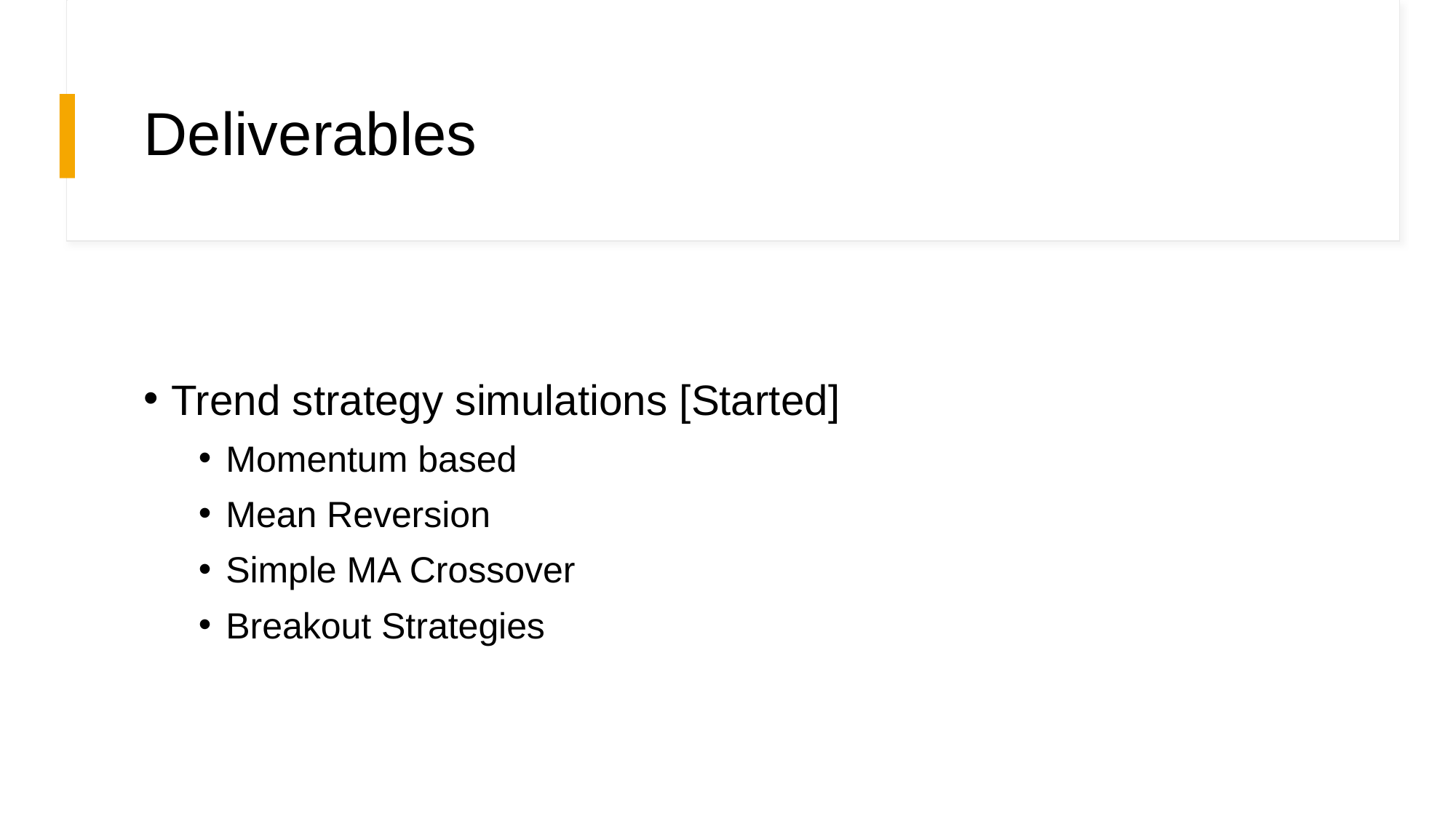

# Deliverables

Trend strategy simulations [Started]
Momentum based
Mean Reversion
Simple MA Crossover
Breakout Strategies